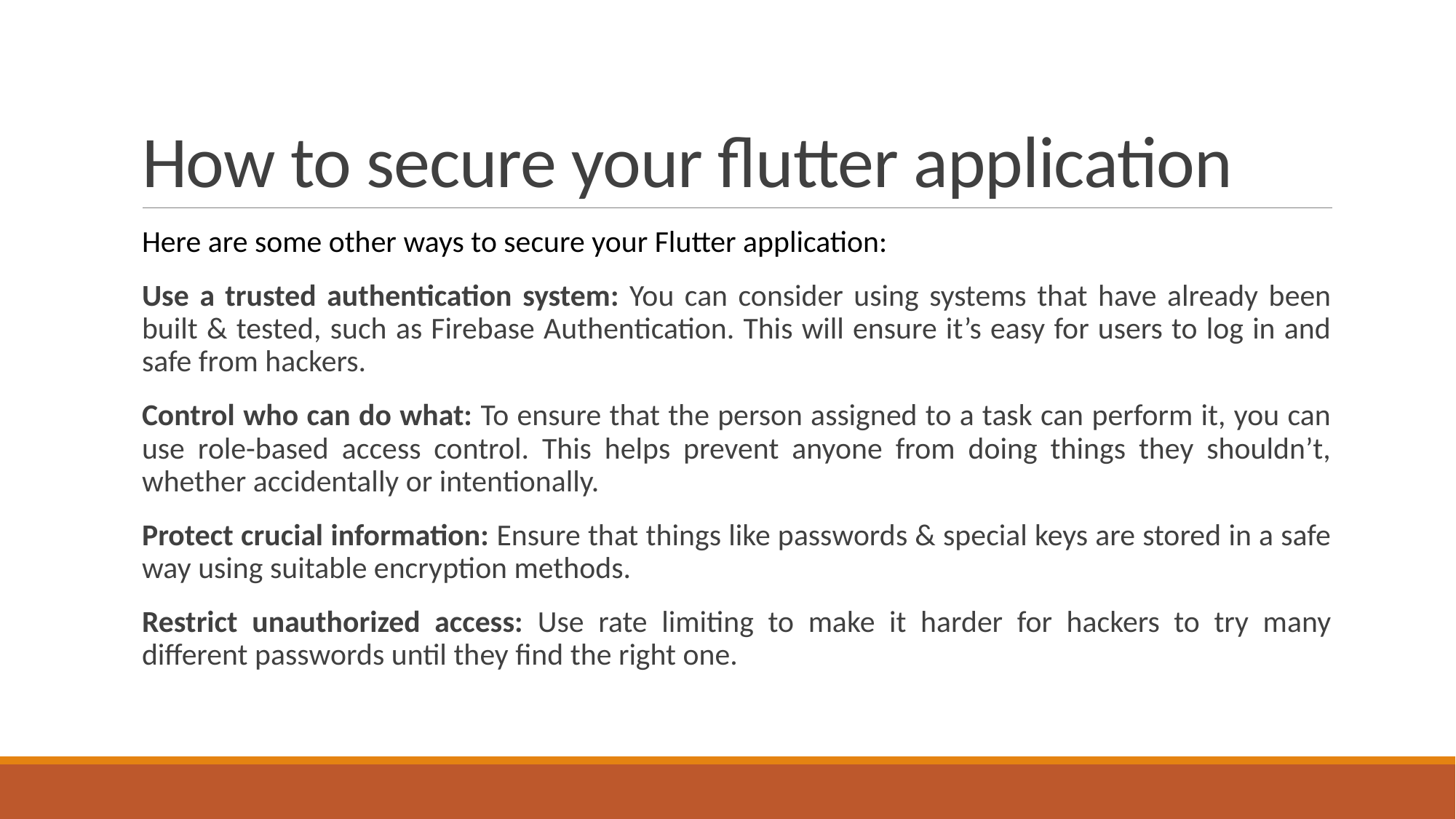

# How to secure your flutter application
Here are some other ways to secure your Flutter application:
Use a trusted authentication system: You can consider using systems that have already been built & tested, such as Firebase Authentication. This will ensure it’s easy for users to log in and safe from hackers.
Control who can do what: To ensure that the person assigned to a task can perform it, you can use role-based access control. This helps prevent anyone from doing things they shouldn’t, whether accidentally or intentionally.
Protect crucial information: Ensure that things like passwords & special keys are stored in a safe way using suitable encryption methods.
Restrict unauthorized access: Use rate limiting to make it harder for hackers to try many different passwords until they find the right one.